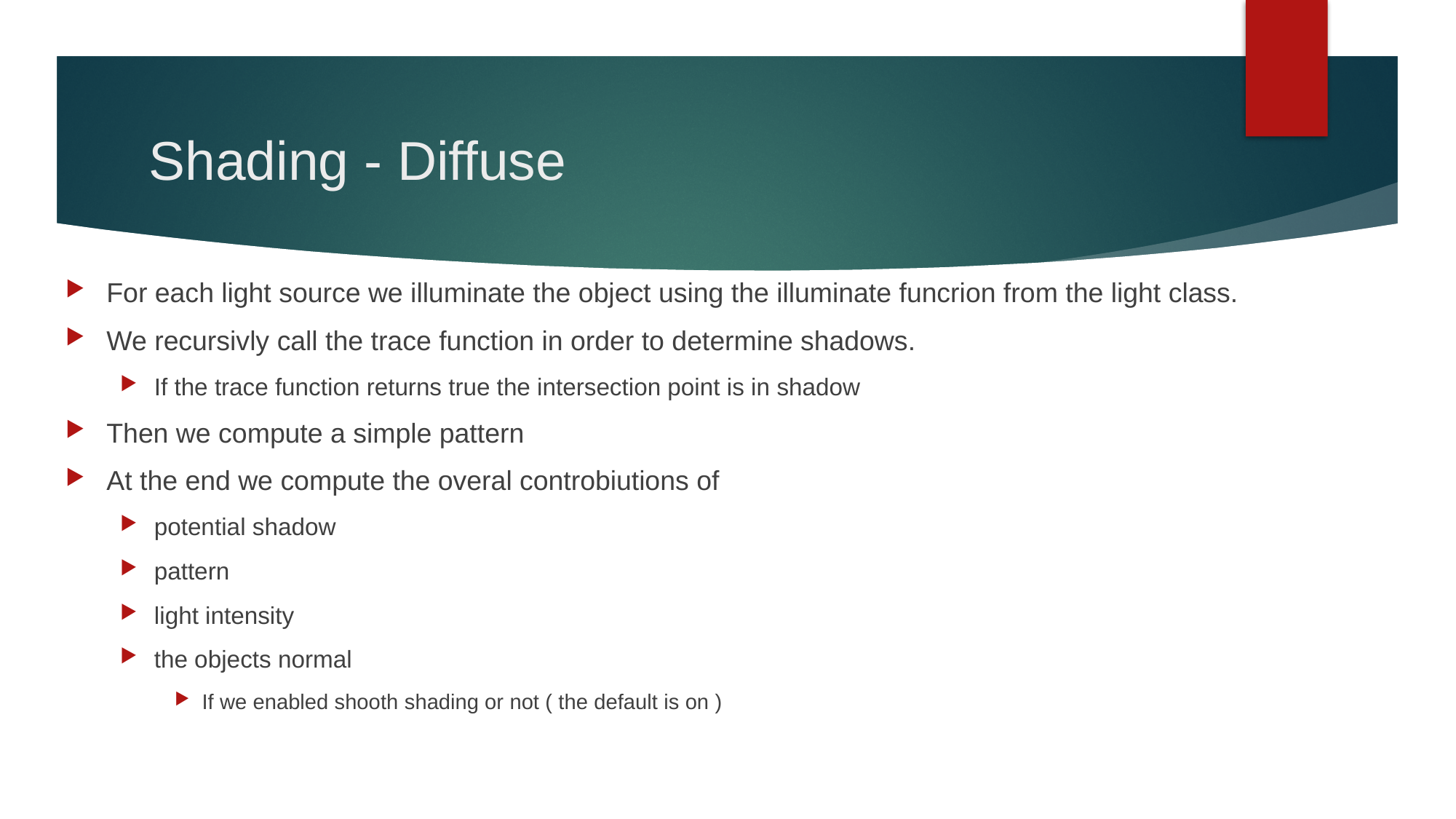

# Shading - Diffuse
For each light source we illuminate the object using the illuminate funcrion from the light class.
We recursivly call the trace function in order to determine shadows.
If the trace function returns true the intersection point is in shadow
Then we compute a simple pattern
At the end we compute the overal controbiutions of
potential shadow
pattern
light intensity
the objects normal
If we enabled shooth shading or not ( the default is on )